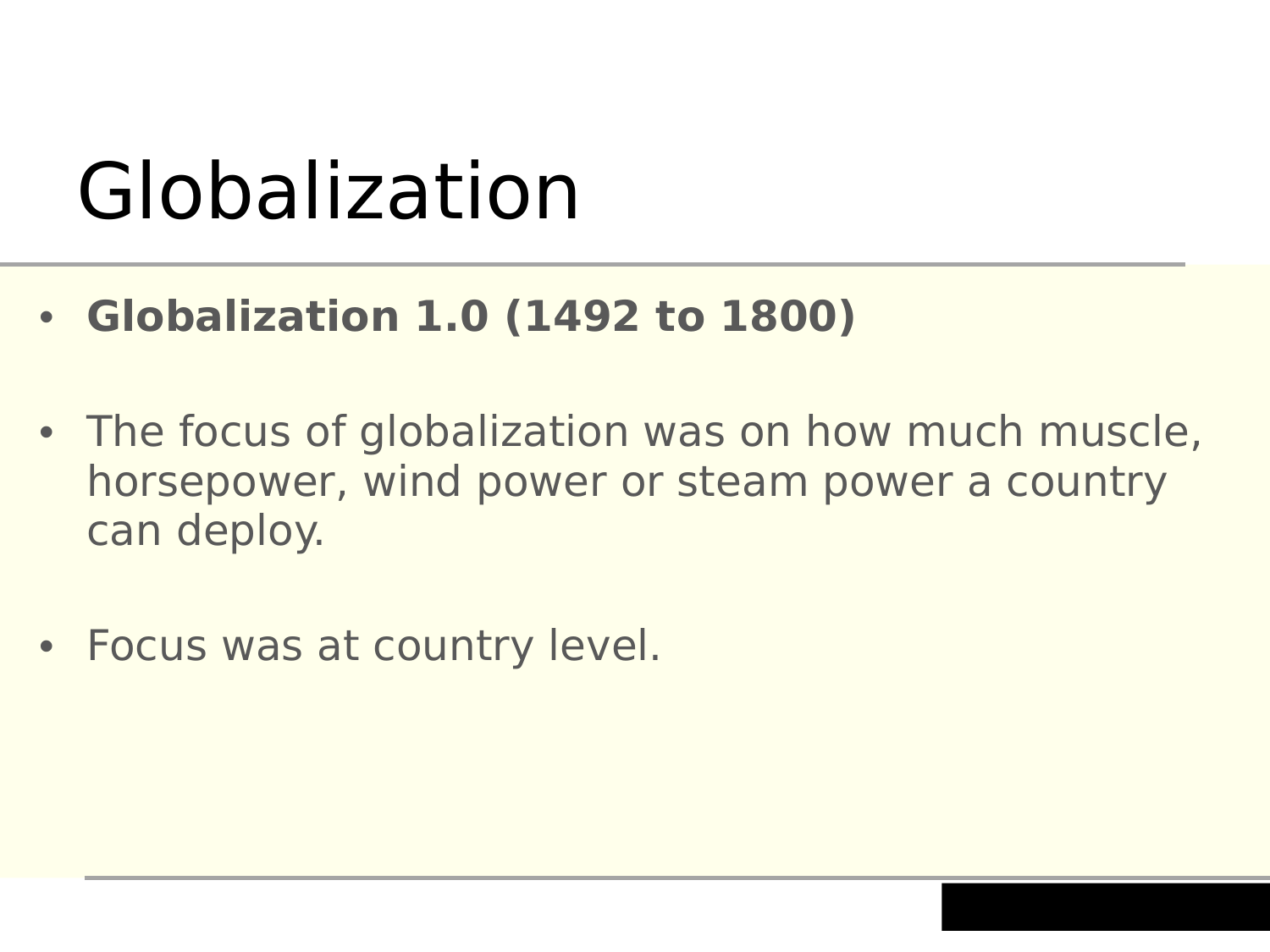

Globalization
Globalization 1.0 (1492 to 1800)

The focus of globalization was on how much muscle, horsepower, wind power or steam power a country can deploy.

Focus was at country level.